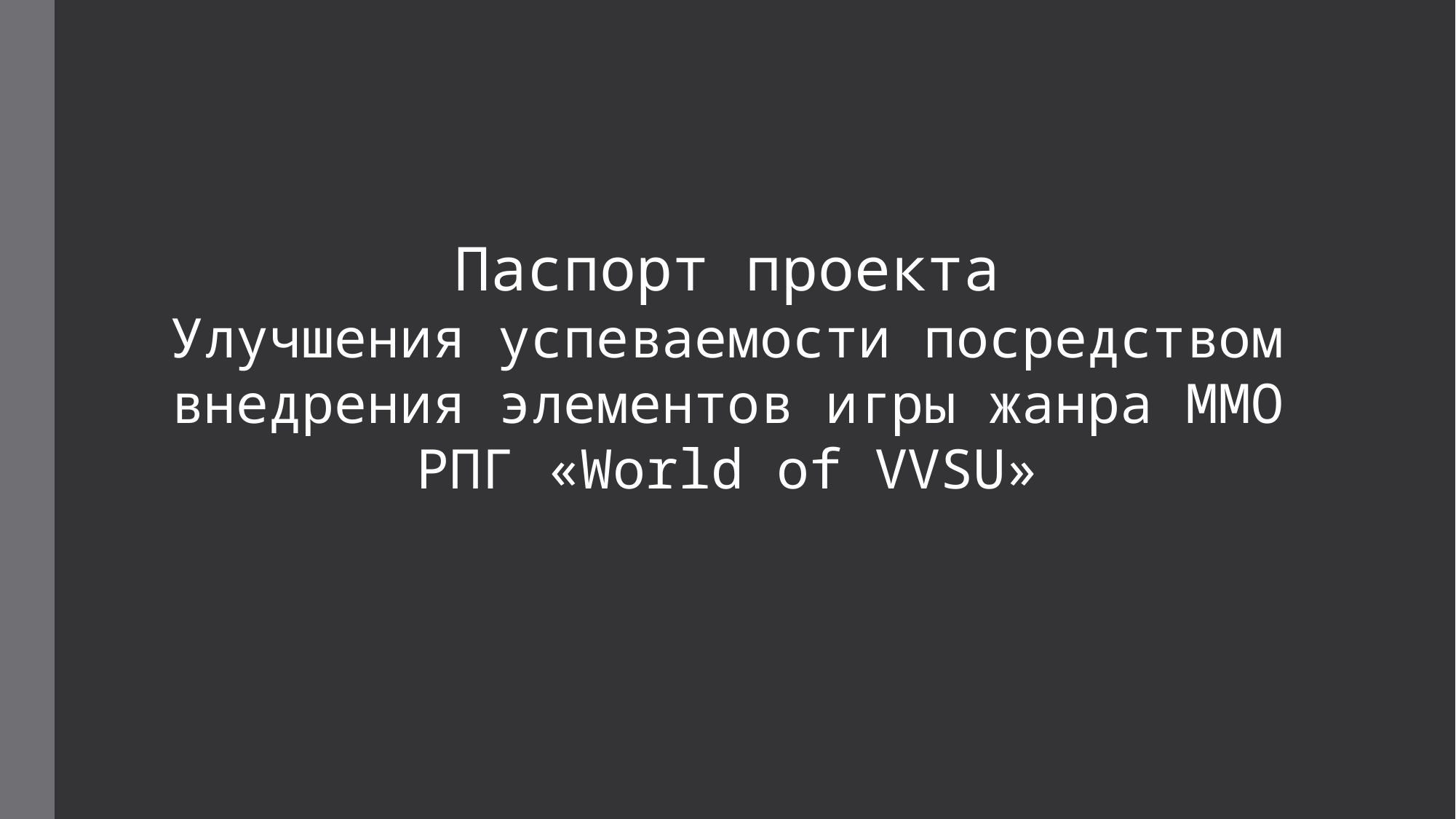

Паспорт проекта
Улучшения успеваемости посредством внедрения элементов игры жанра ММО РПГ «World of VVSU»